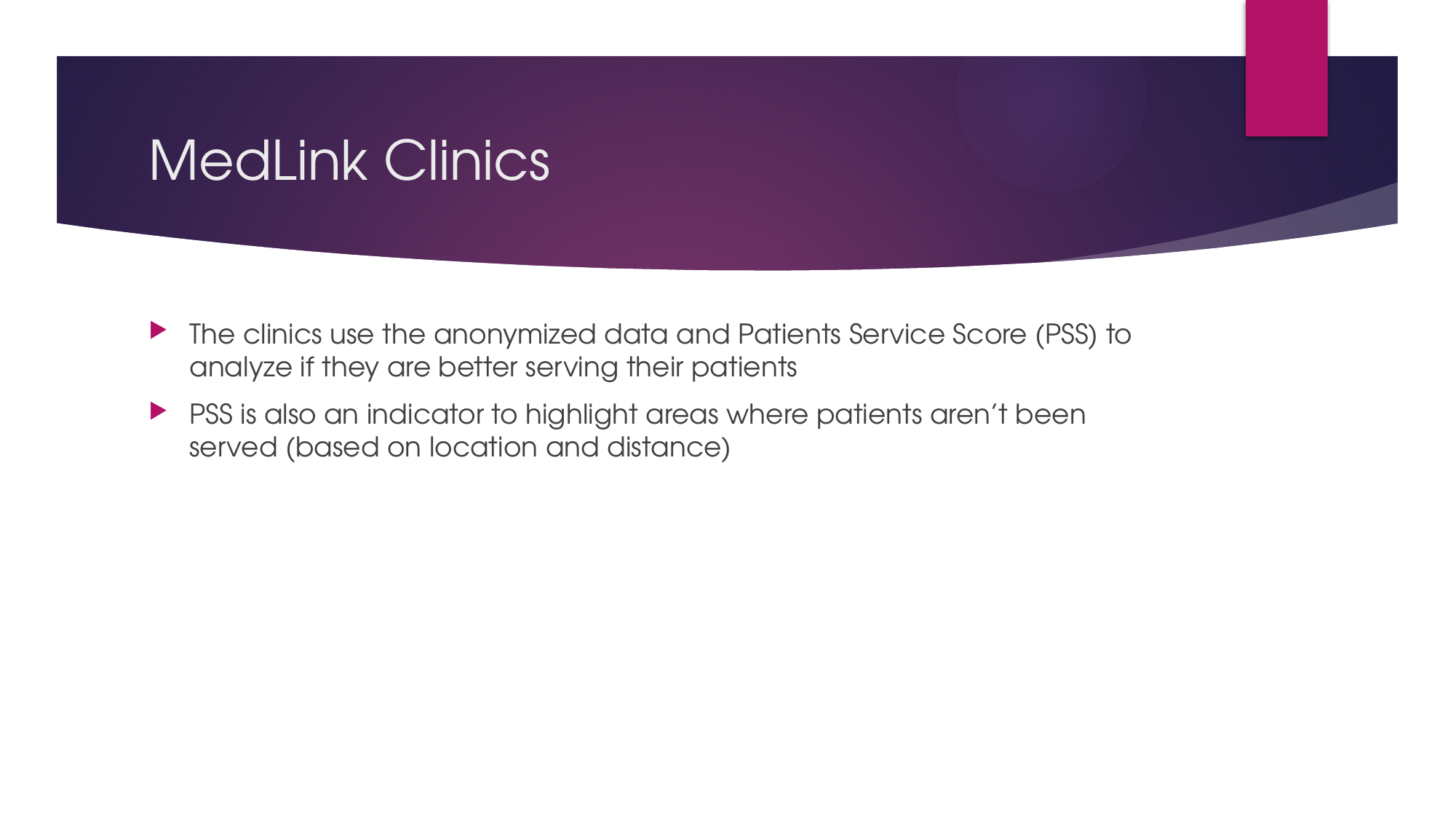

# MedLink Clinics
The clinics use the anonymized data and Patients Service Score (PSS) to analyze if they are better serving their patients
PSS is also an indicator to highlight areas where patients aren’t been served (based on location and distance)